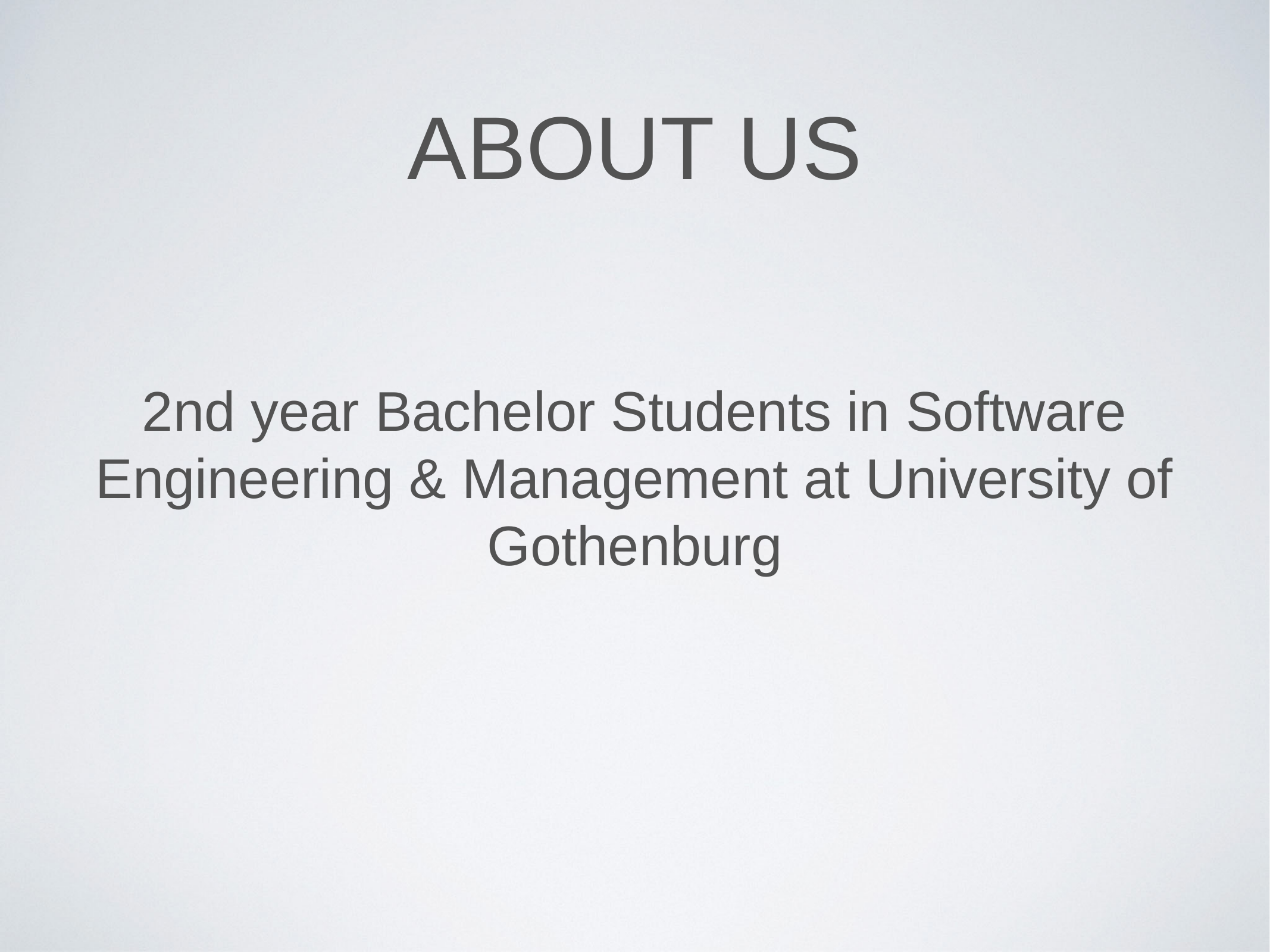

About us
2nd year Bachelor Students in Software Engineering & Management at University of Gothenburg